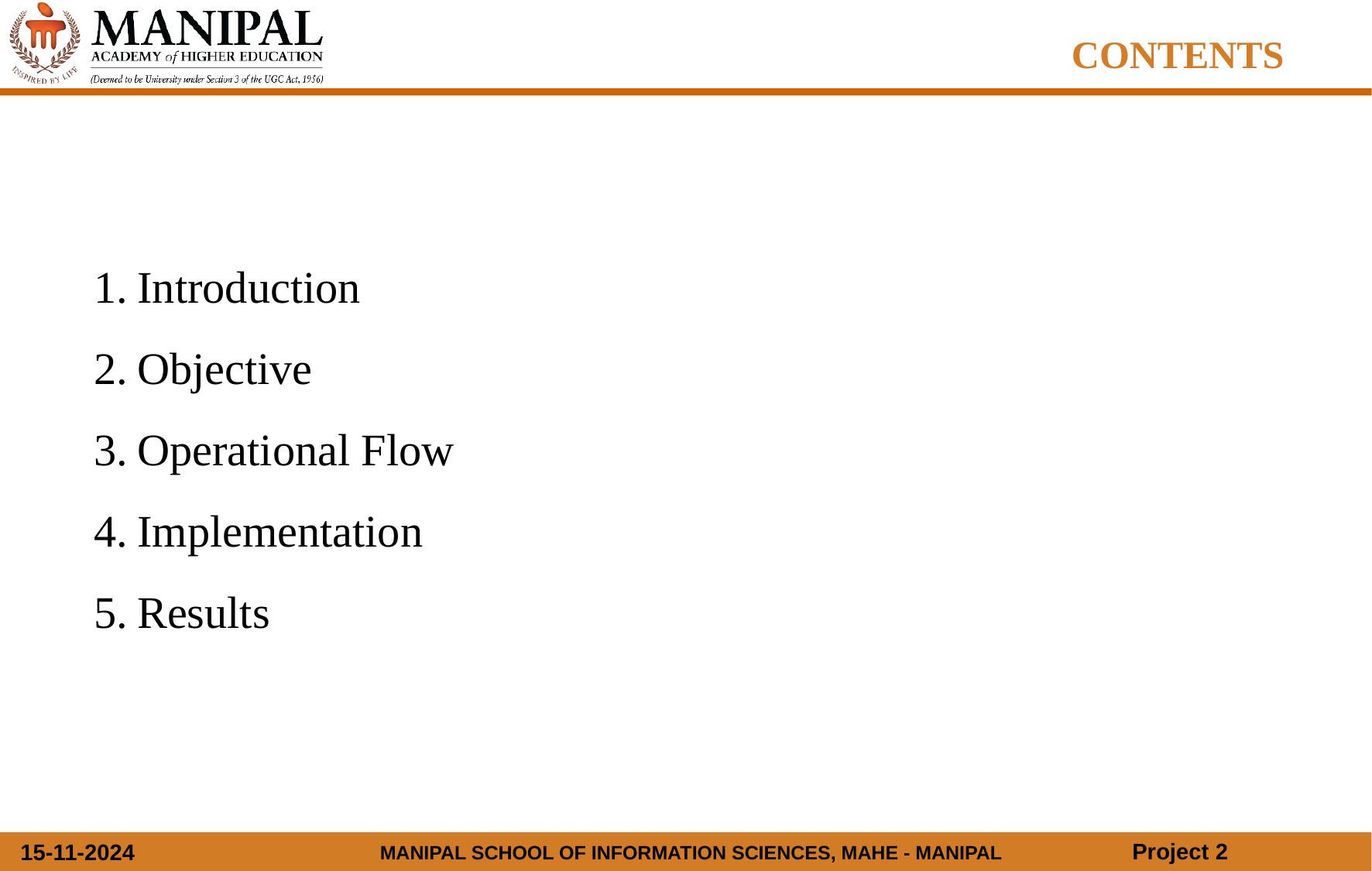

CONTENTS
Introduction
Objective
Operational Flow
Implementation
Results